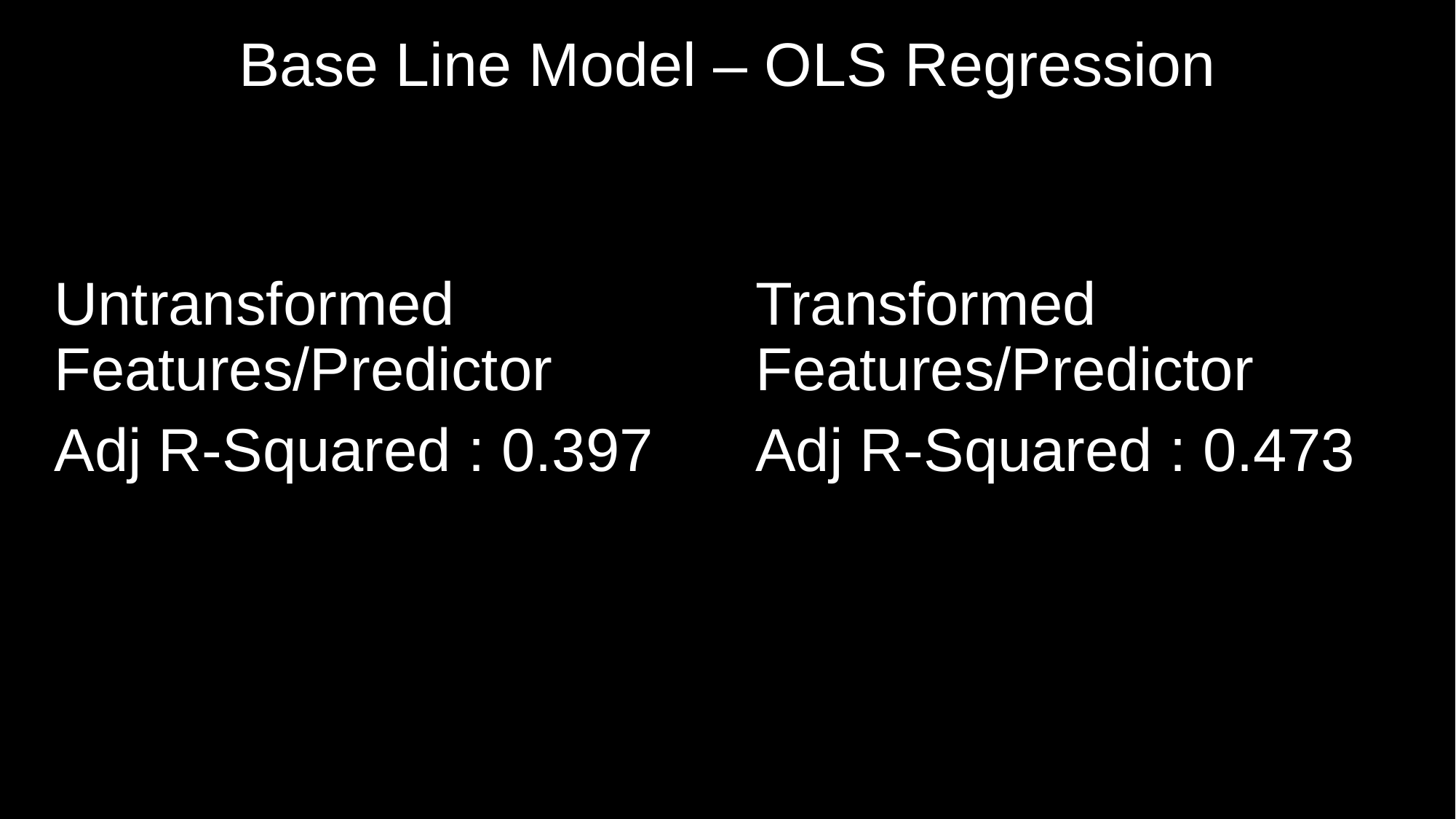

# Base Line Model – OLS Regression
Untransformed Features/Predictor
Adj R-Squared : 0.397

Transformed Features/Predictor
Adj R-Squared : 0.473